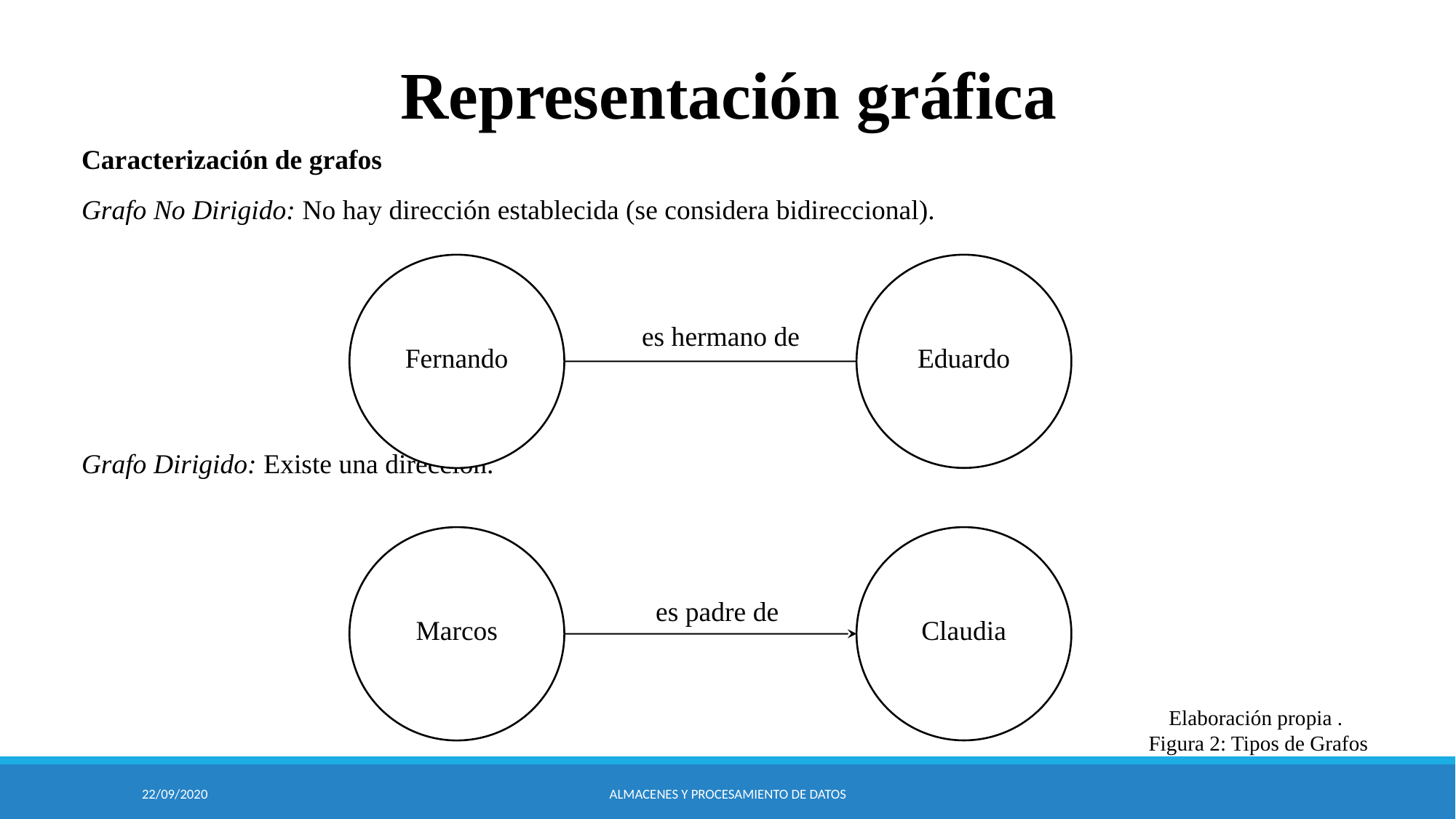

Representación gráfica
Caracterización de grafos
Grafo No Dirigido: No hay dirección establecida (se considera bidireccional).

Grafo Dirigido: Existe una dirección.

es hermano de
Fernando
Eduardo

es padre de
Marcos
Claudia
Elaboración propia .
Figura 2: Tipos de Grafos
22/09/2020
ALMACENES Y PROCESAMIENTO DE DATOS